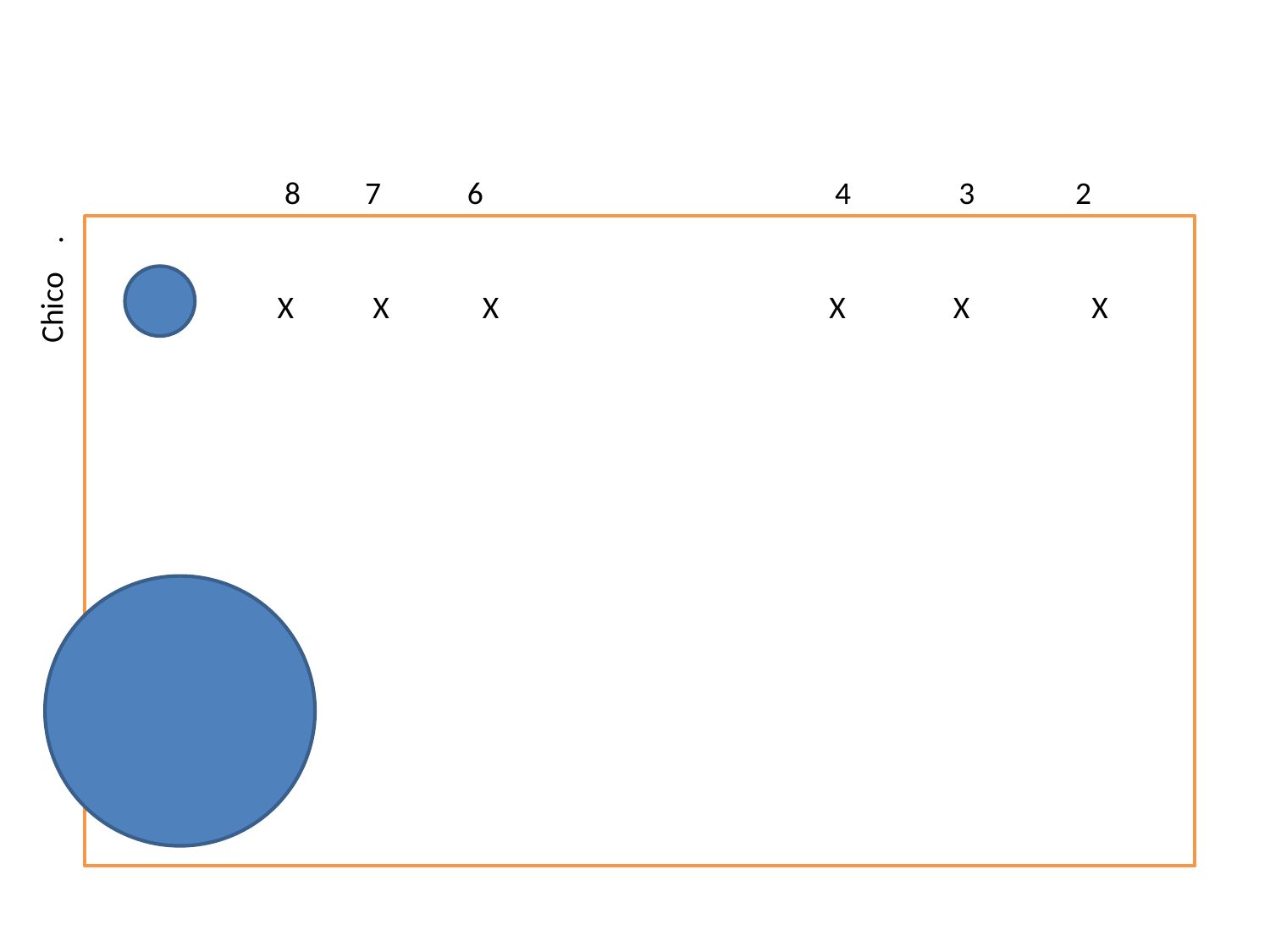

#
 8         7            6                                                 4               3              2

X           X             X                                              X               X                 X

  Chico    .